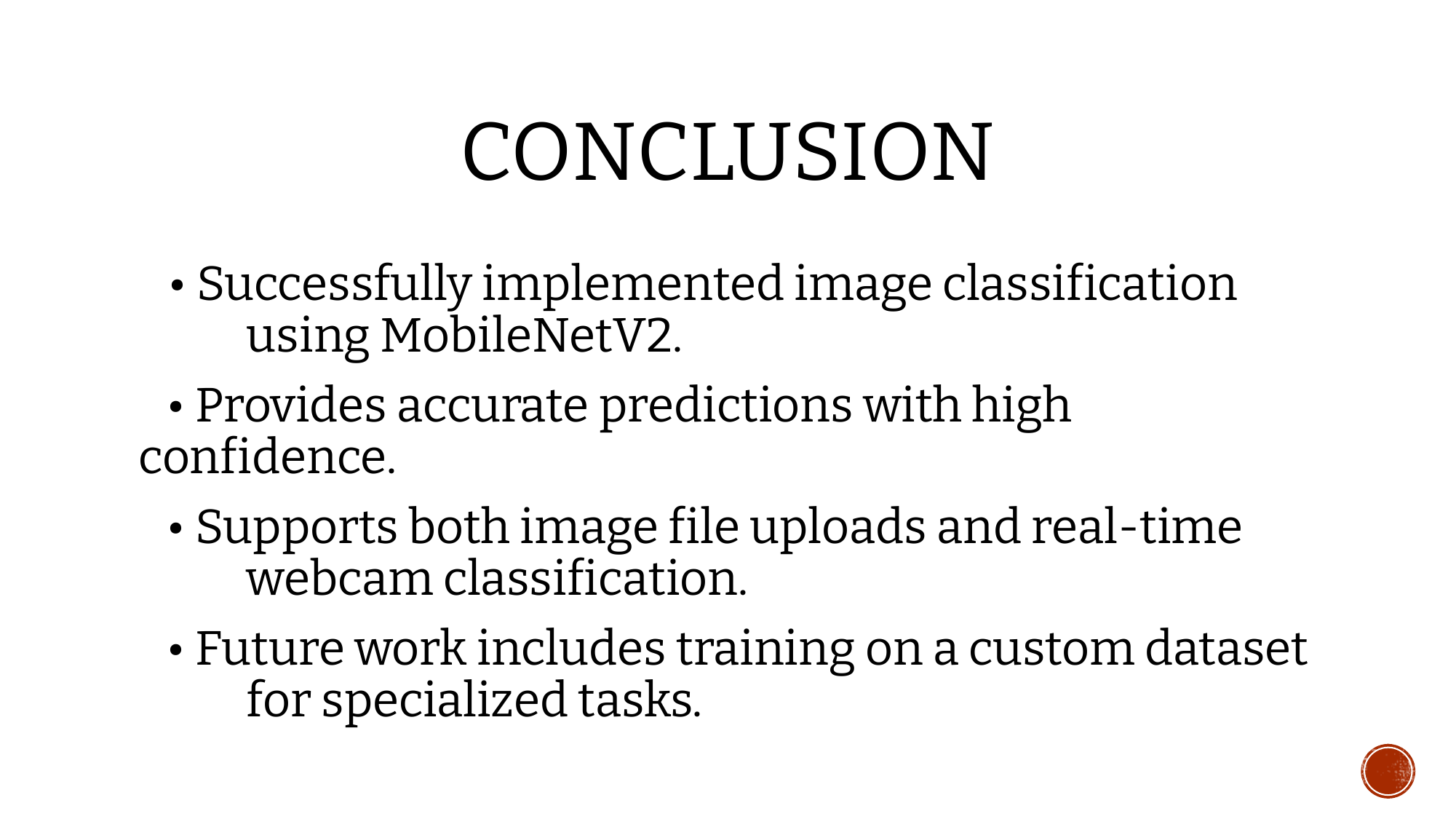

# Conclusion
     • Successfully implemented image classification    	using MobileNetV2.
   • Provides accurate predictions with high  	 	confidence.
   • Supports both image file uploads and real-time 	webcam classification.
   • Future work includes training on a custom dataset 	for specialized tasks.